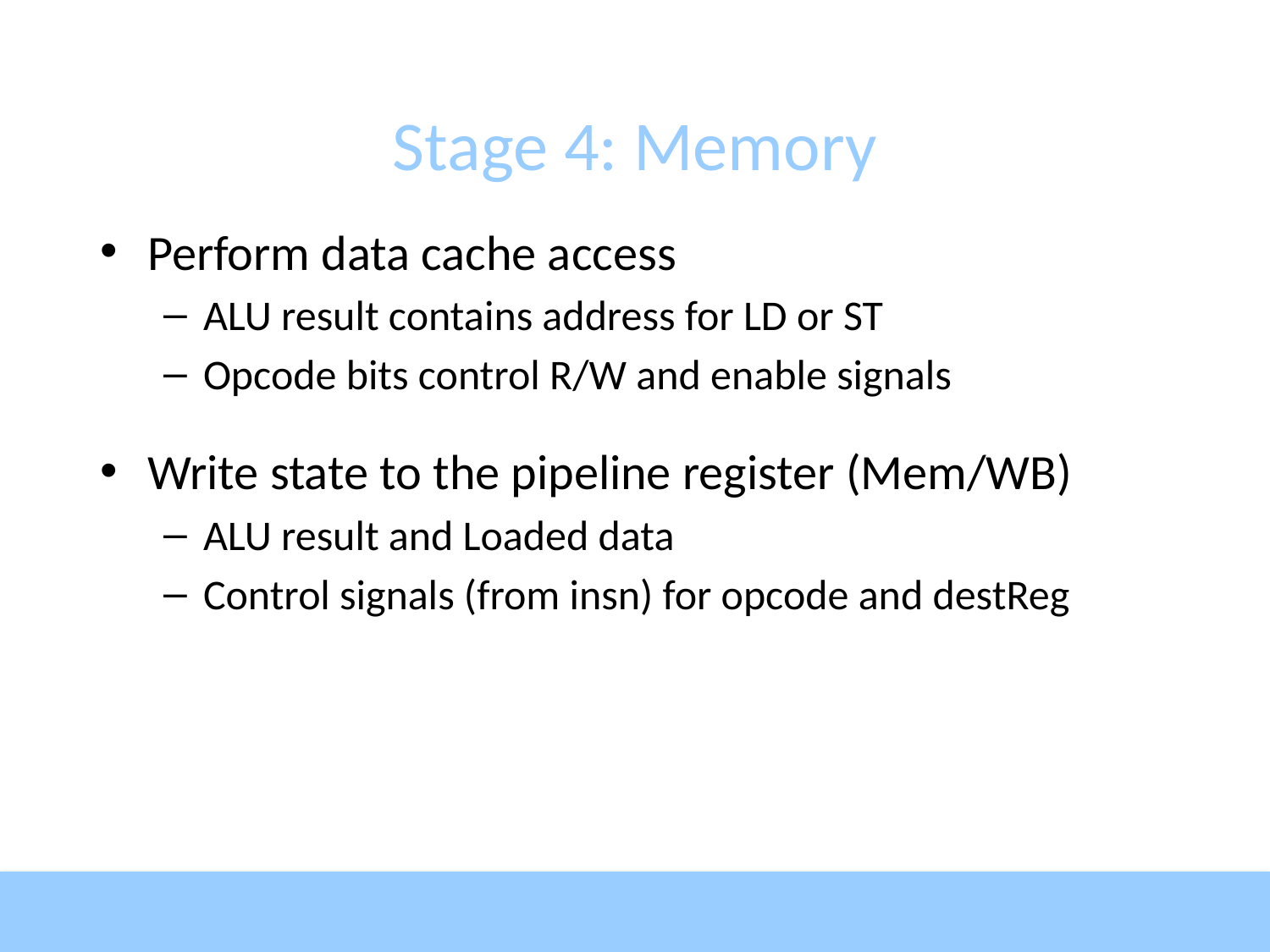

# Stage 4: Memory
Perform data cache access
ALU result contains address for LD or ST
Opcode bits control R/W and enable signals
Write state to the pipeline register (Mem/WB)
ALU result and Loaded data
Control signals (from insn) for opcode and destReg